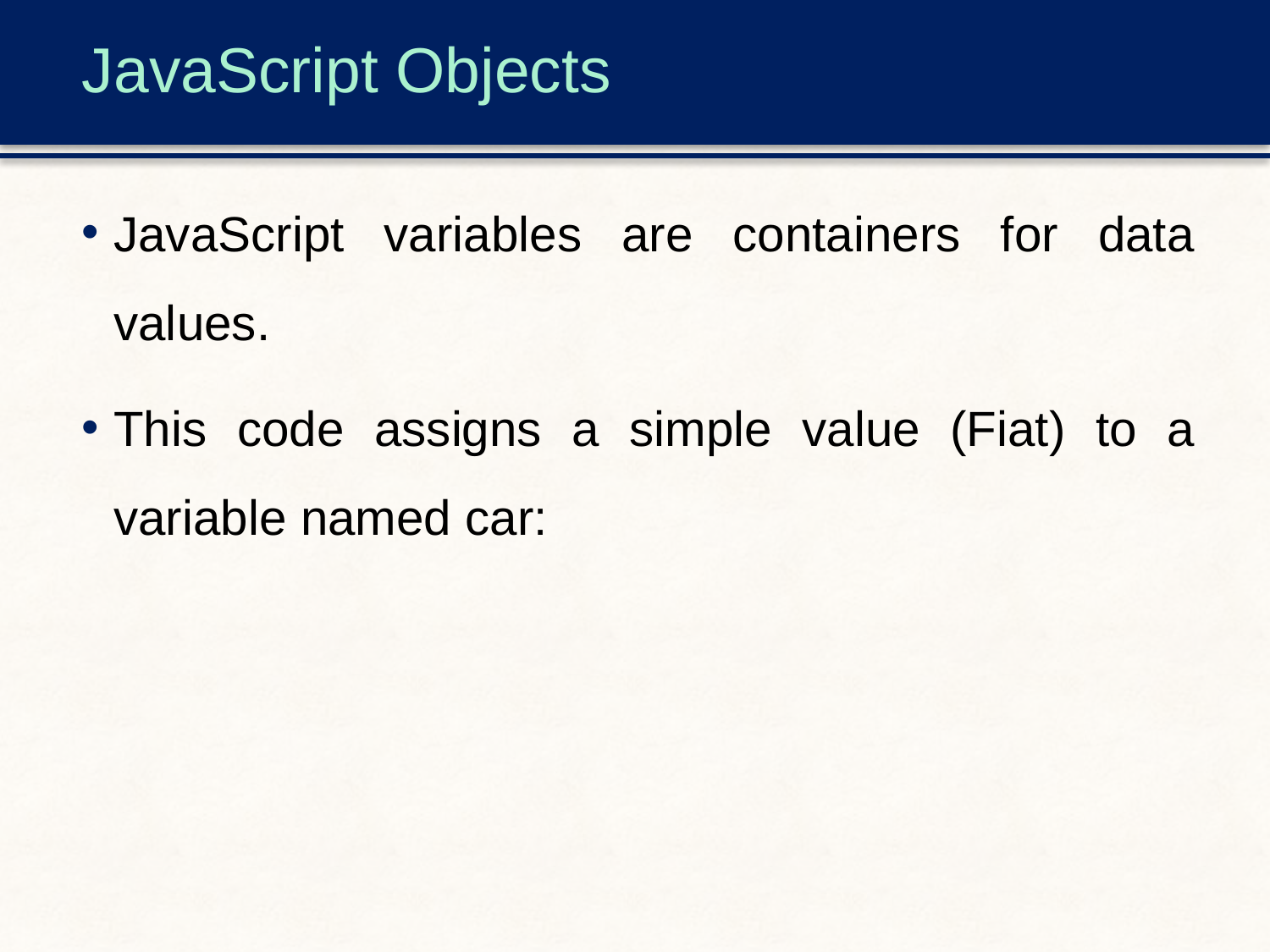

# JavaScript Objects
JavaScript variables are containers for data values.
This code assigns a simple value (Fiat) to a variable named car: